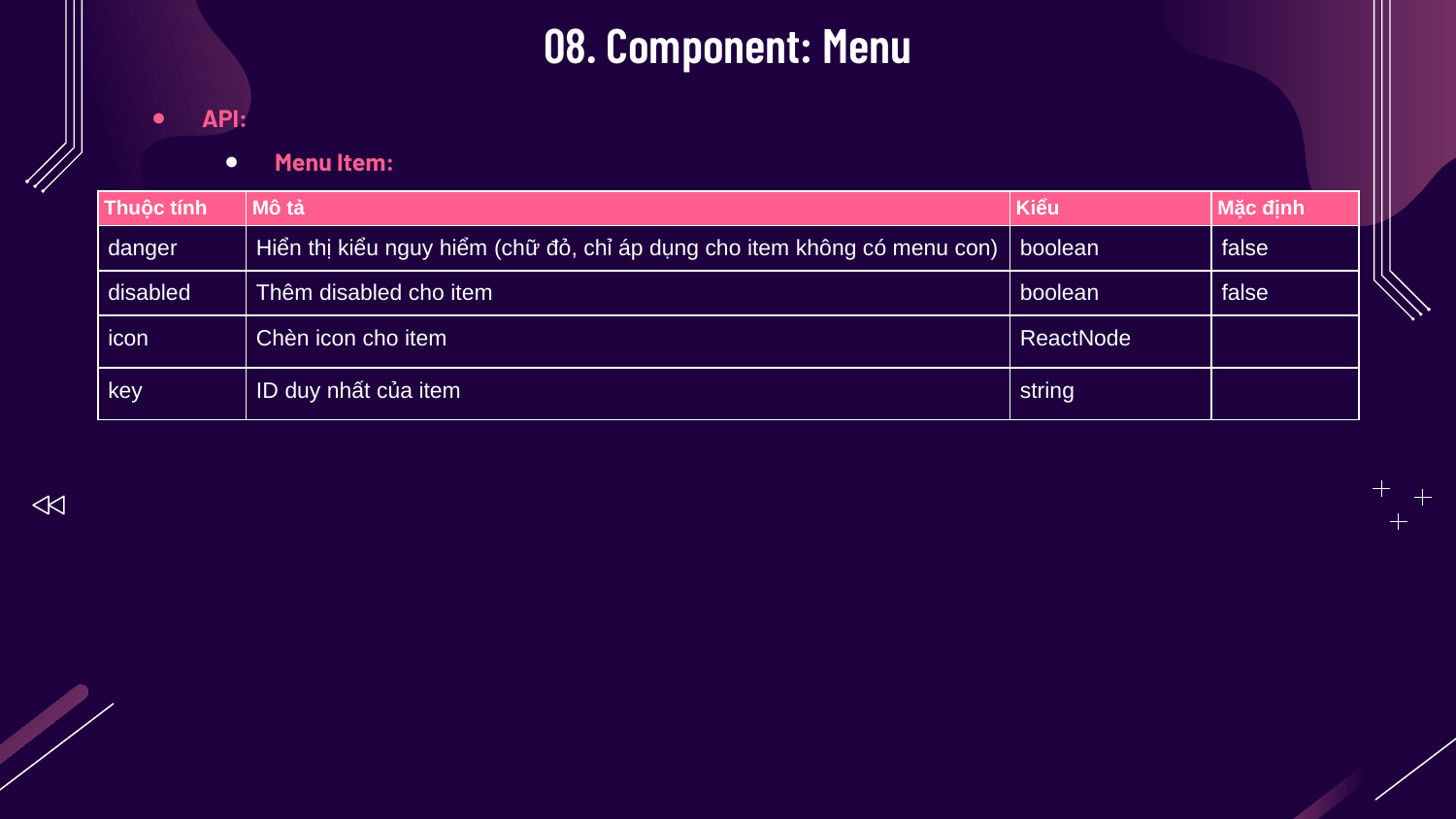

# 08. Component: Menu
API:
Menu Item:
| Thuộc tính | Mô tả | Kiểu | Mặc định |
| --- | --- | --- | --- |
| danger | Hiển thị kiểu nguy hiểm (chữ đỏ, chỉ áp dụng cho item không có menu con) | boolean | false |
| disabled | Thêm disabled cho item | boolean | false |
| icon | Chèn icon cho item | ReactNode |  |
| key | ID duy nhất của item | string |  |